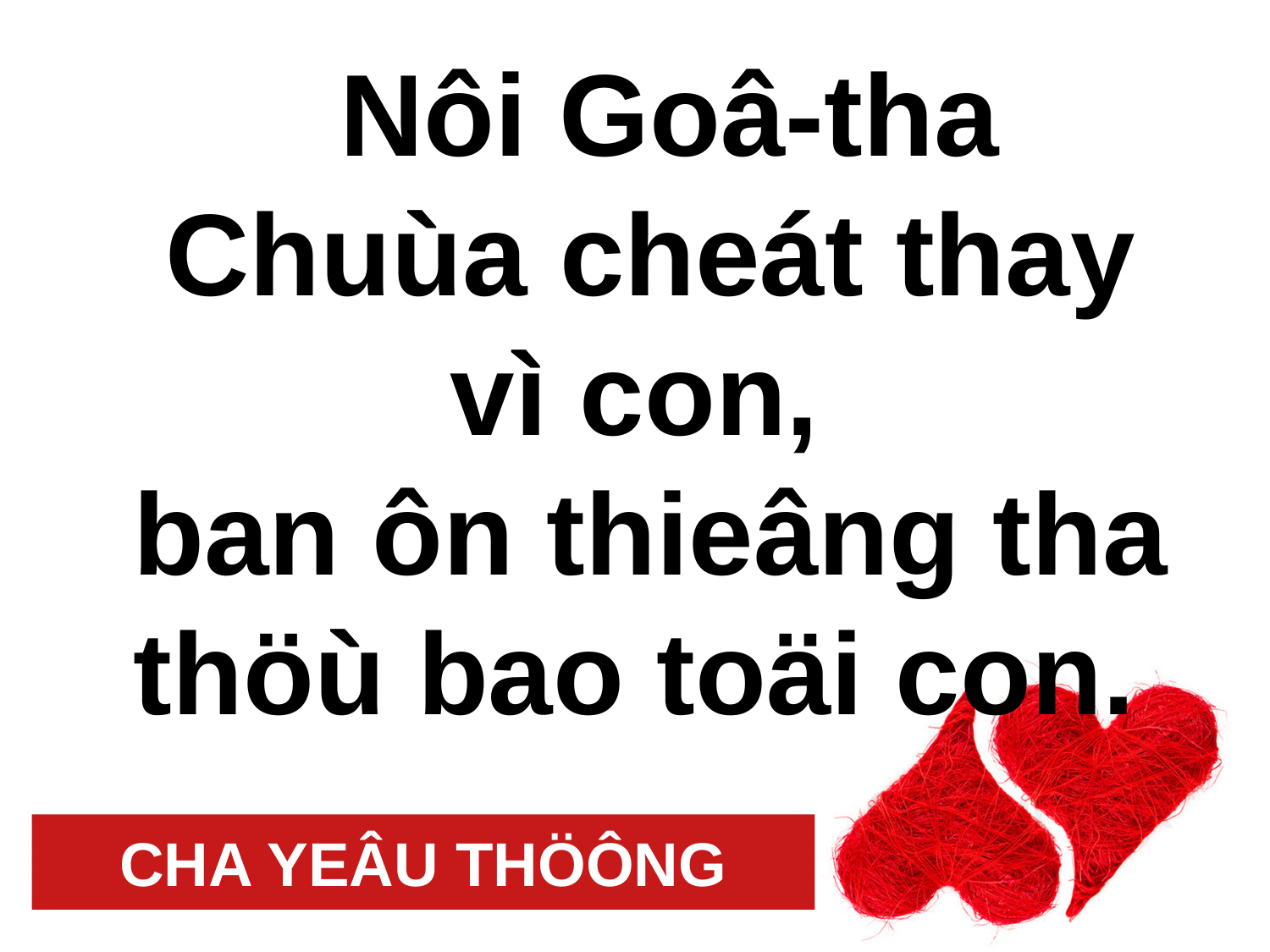

Nôi Goâ-tha Chuùa cheát thay vì con,
ban ôn thieâng tha thöù bao toäi con.
CHA YEÂU THÖÔNG